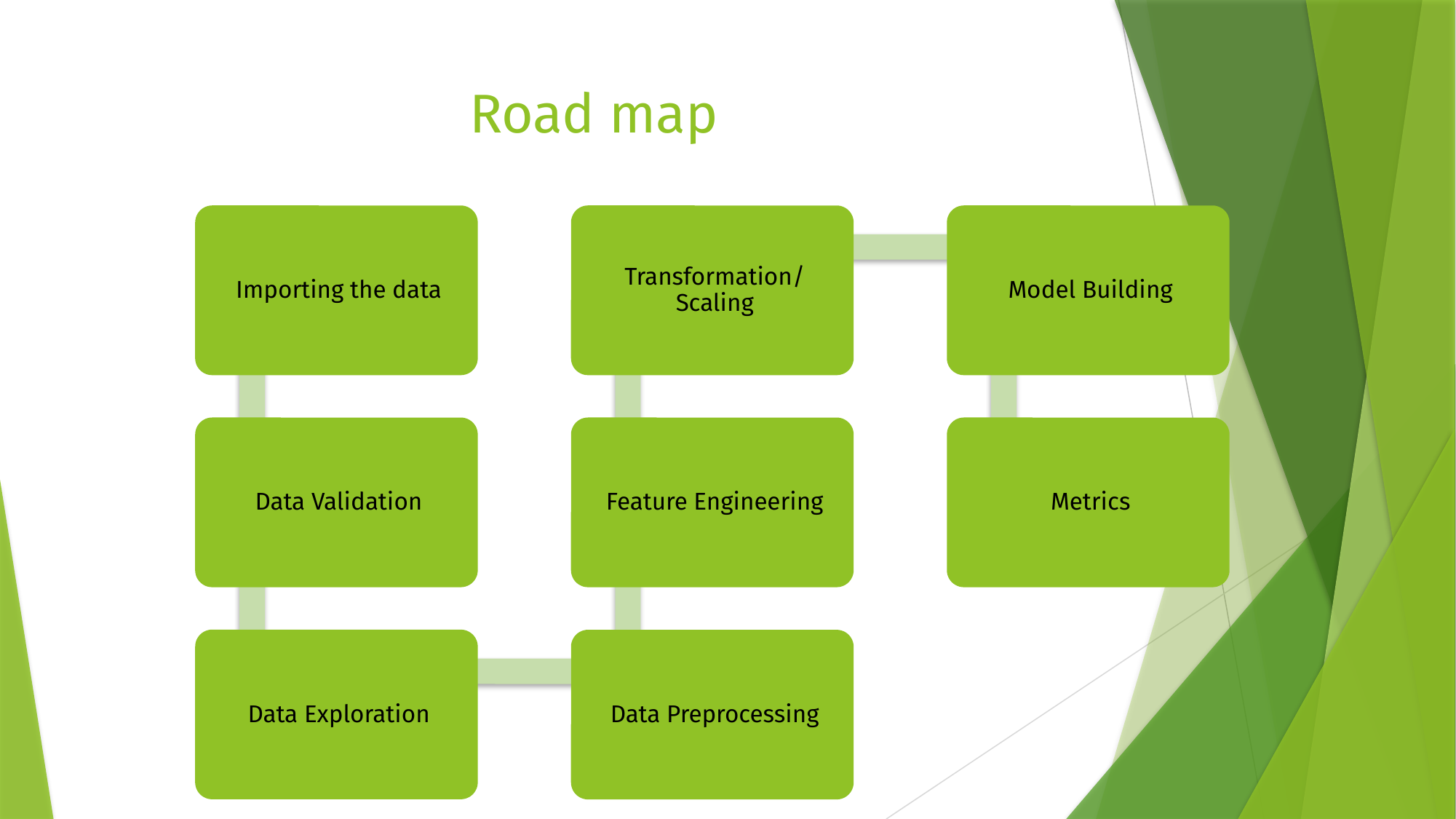

# Road map
Importing the data
Data Validation
Data Exploration
Data Preprocessing
Feature Engineering
Transformation/Scaling
Model Building
Metrics